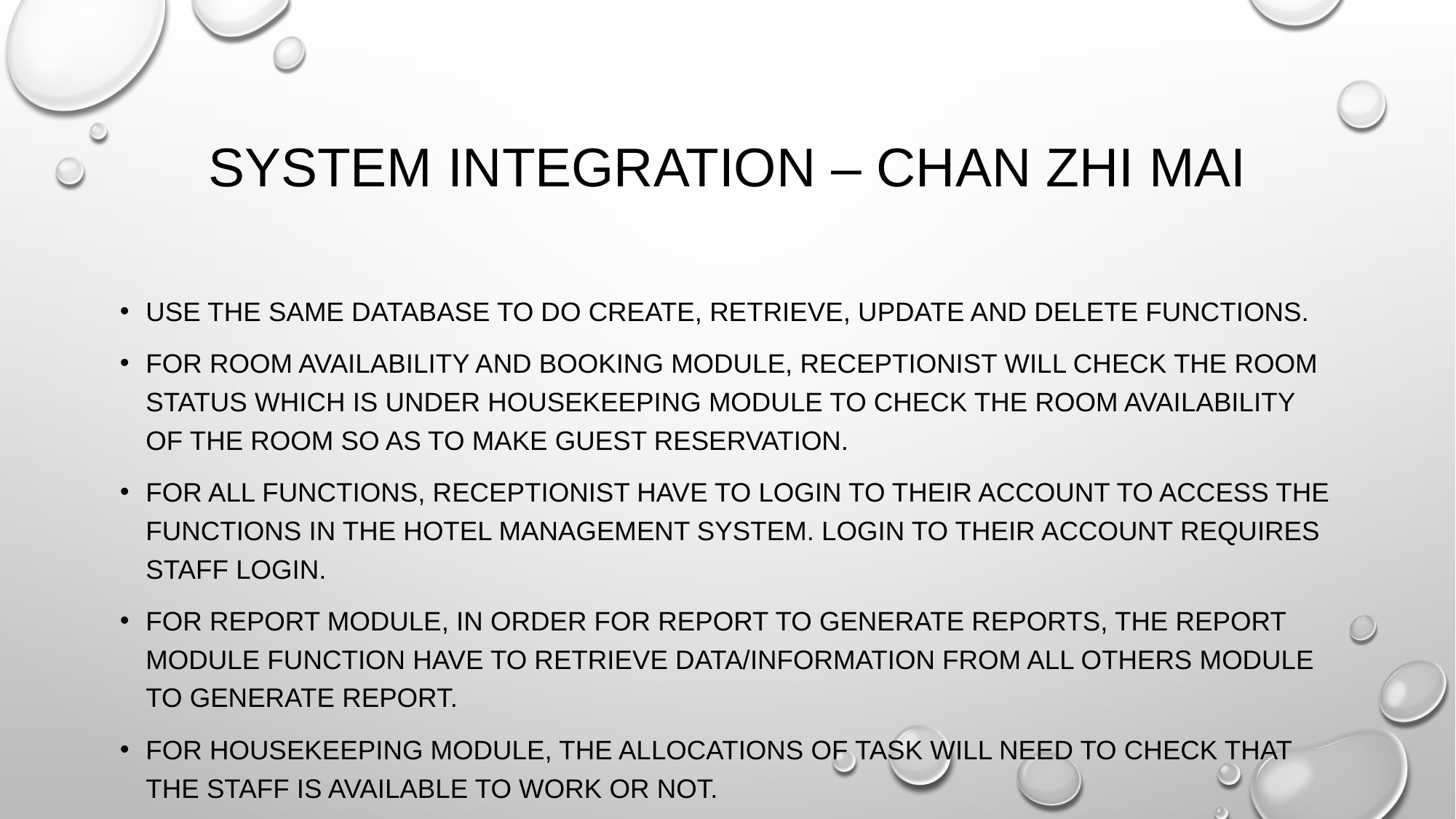

# System Integration – Chan Zhi Mai
use the same database to do create, retrieve, update and delete functions.
For Room Availability and Booking Module, Receptionist will check the room status which is under Housekeeping Module to check the room availability of the room so as to make guest reservation.
For all functions, Receptionist have to login to their account to access the functions in the hotel management system. Login to their account requires staff login.
For Report Module, in order for report to generate reports, the report module function have to retrieve data/information from all others module to generate report.
For Housekeeping Module, the allocations of task will need to check that the staff is available to work or not.